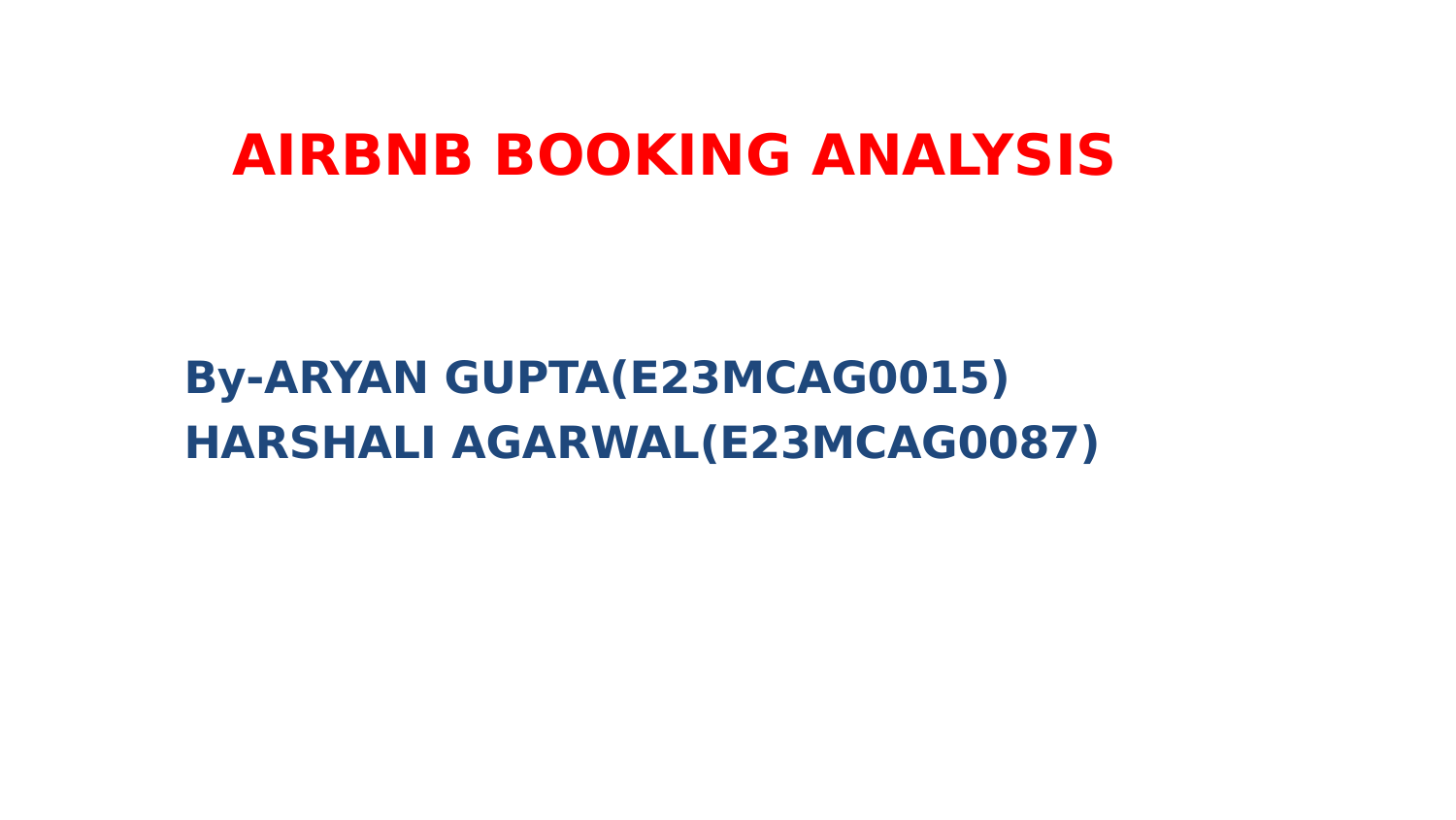

# AIRBNB BOOKING ANALYSIS

By-ARYAN GUPTA(E23MCAG0015)
HARSHALI AGARWAL(E23MCAG0087)